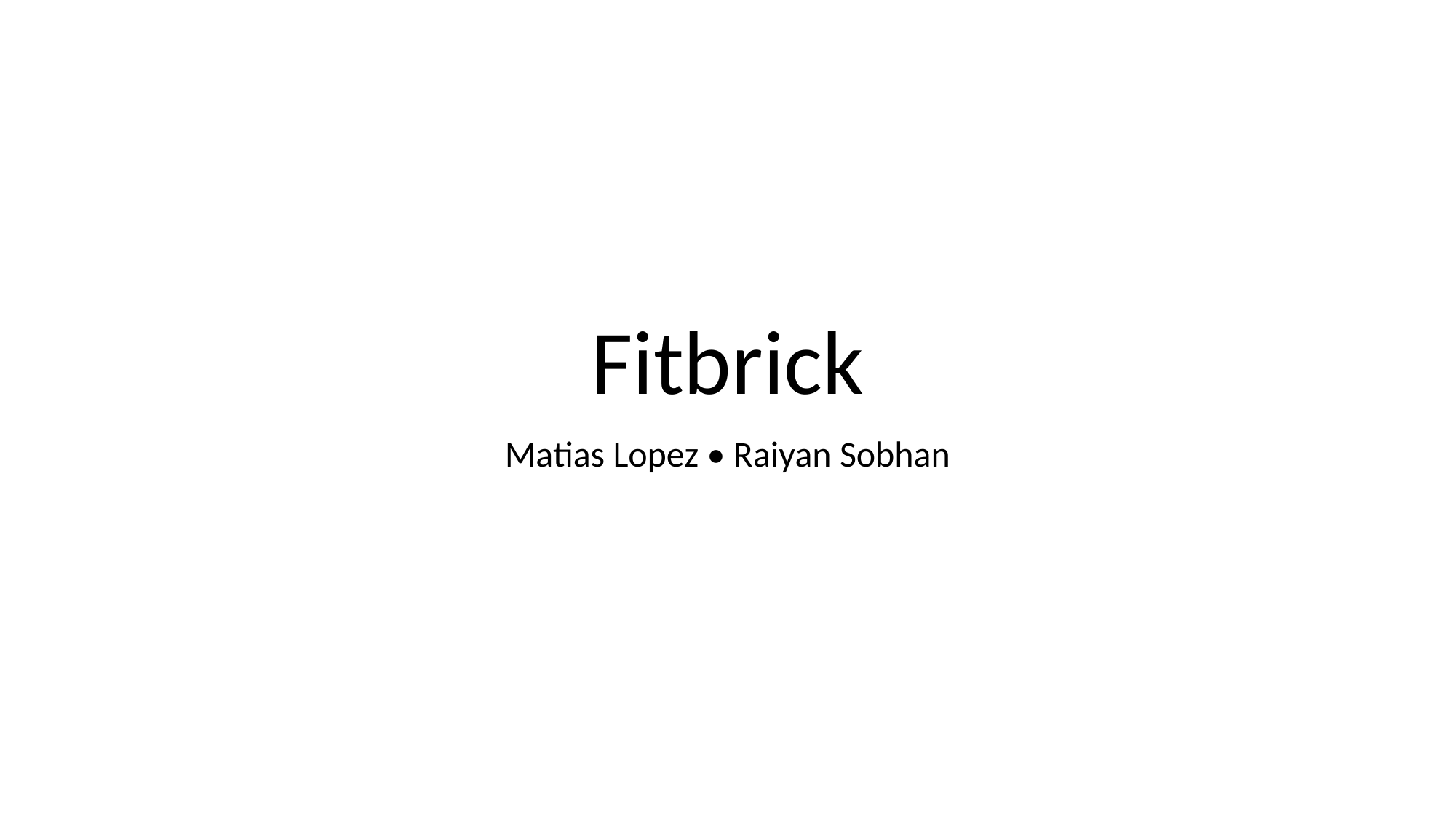

# Fitbrick
Matias Lopez • Raiyan Sobhan